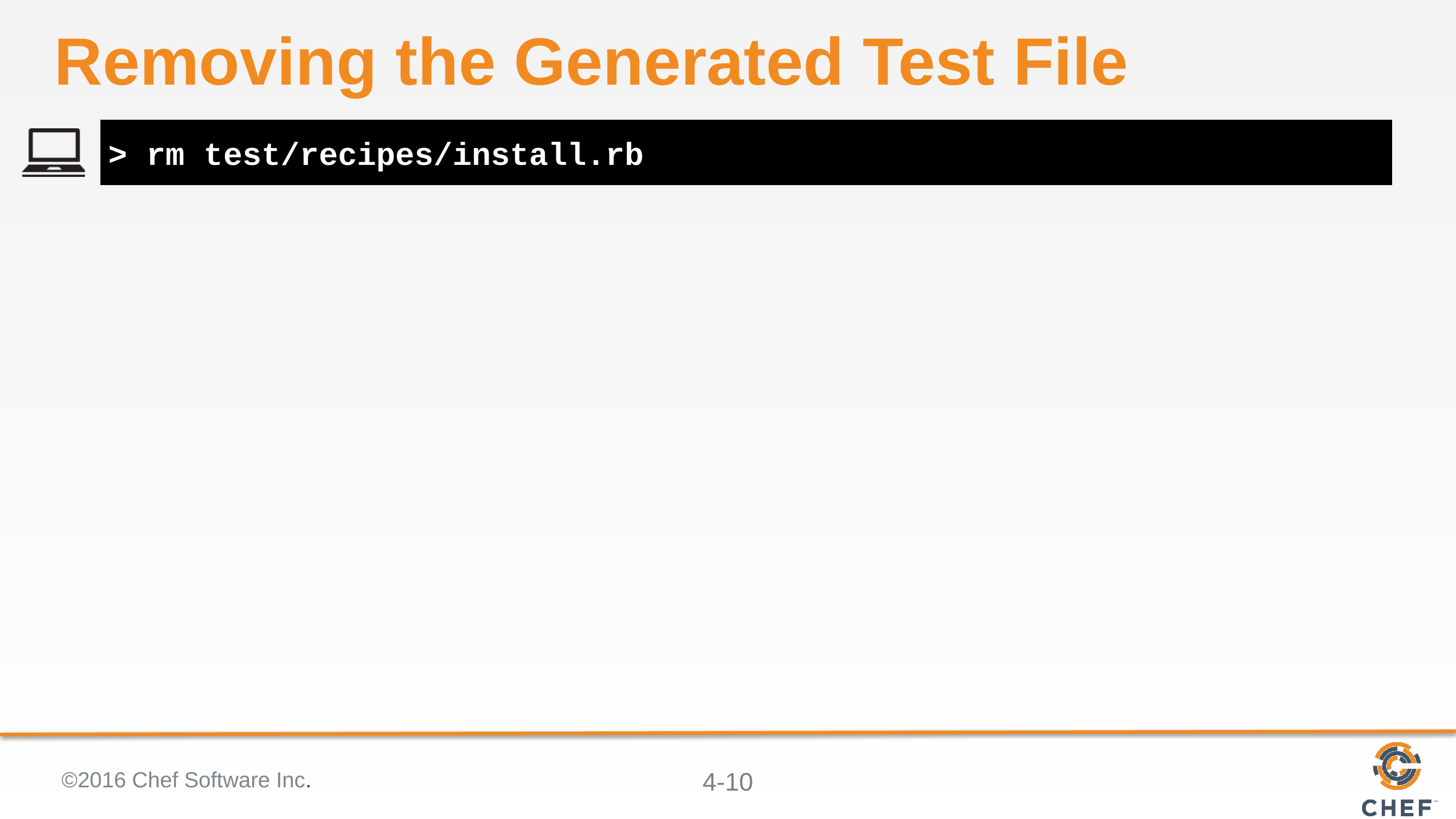

# Removing the Generated Test File
> rm test/recipes/install.rb